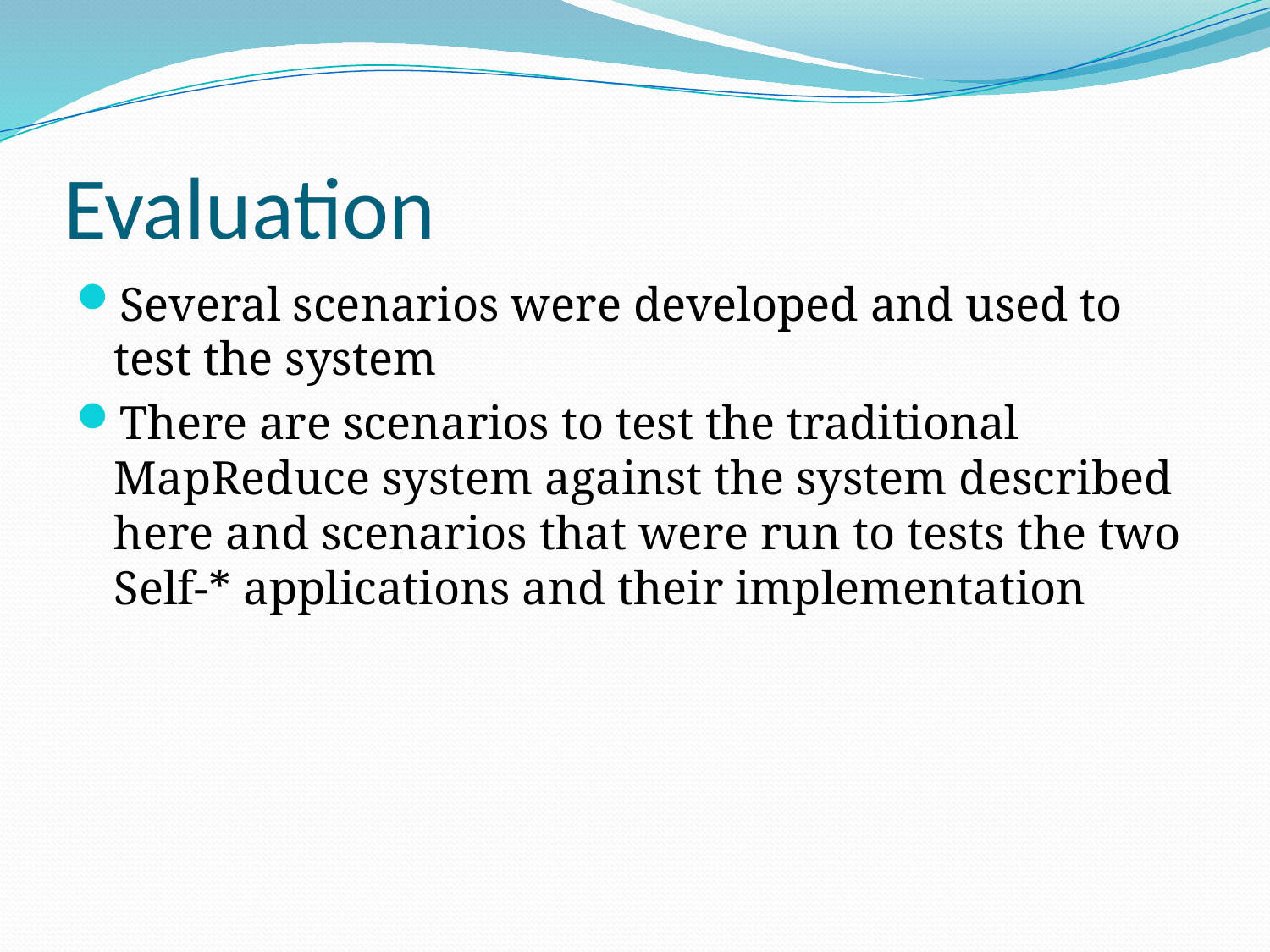

# Evaluation
Several scenarios were developed and used to test the system
There are scenarios to test the traditional MapReduce system against the system described here and scenarios that were run to tests the two Self-* applications and their implementation